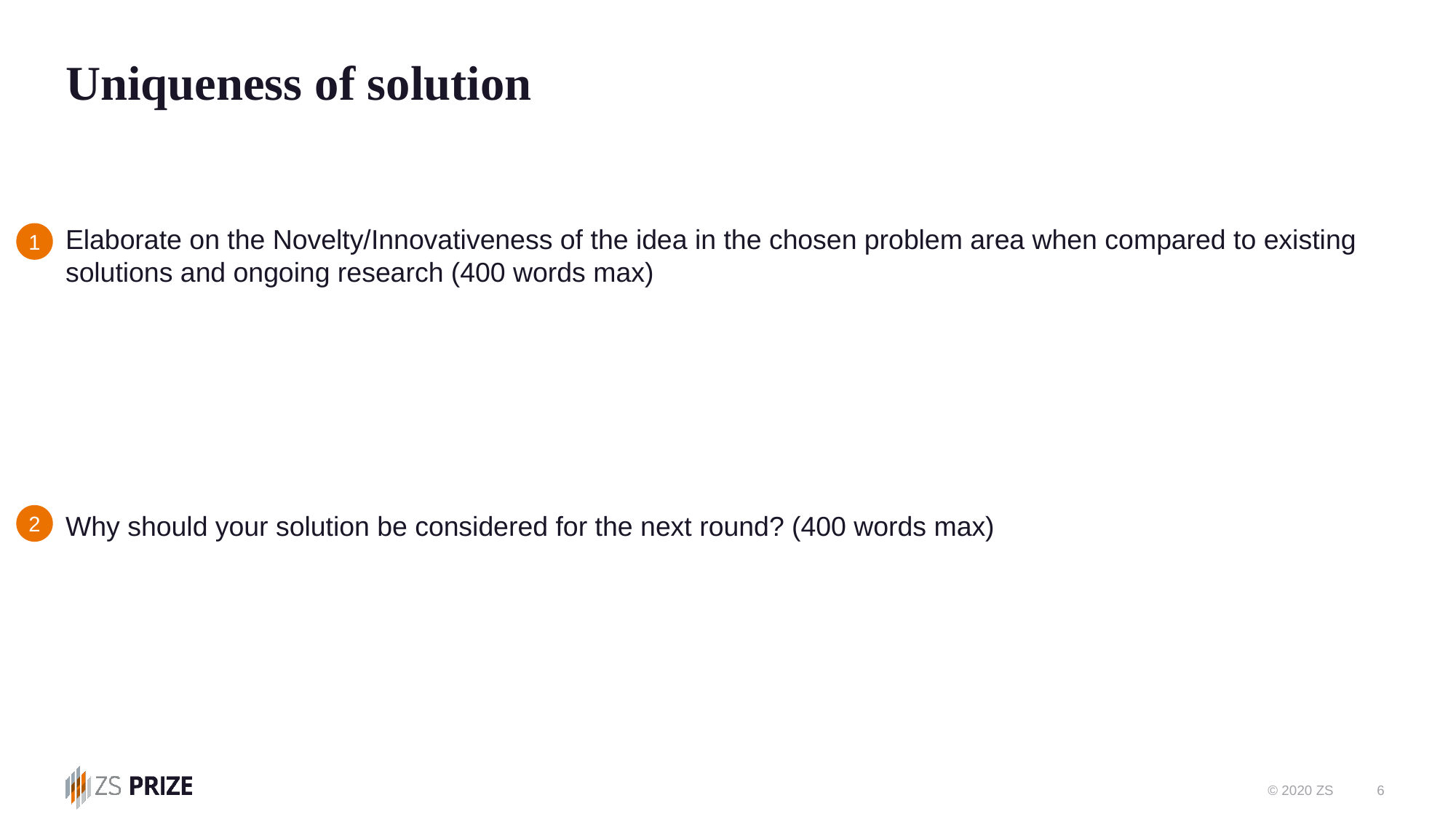

# Uniqueness of solution
Elaborate on the Novelty/Innovativeness of the idea in the chosen problem area when compared to existing solutions and ongoing research (400 words max)

Why should your solution be considered for the next round? (400 words max)

1
2